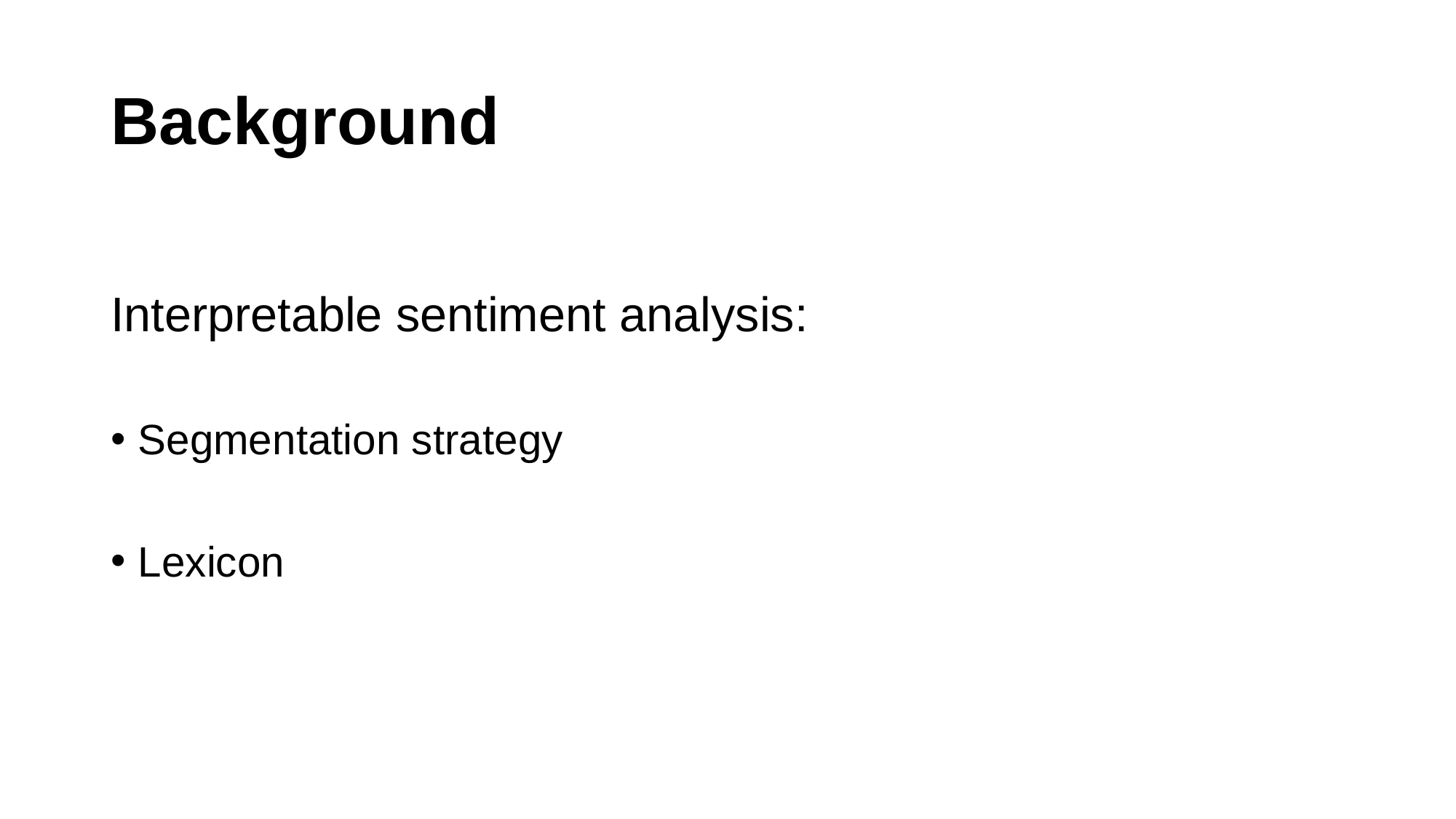

# Background

Interpretable sentiment analysis:

Segmentation strategy

Lexicon